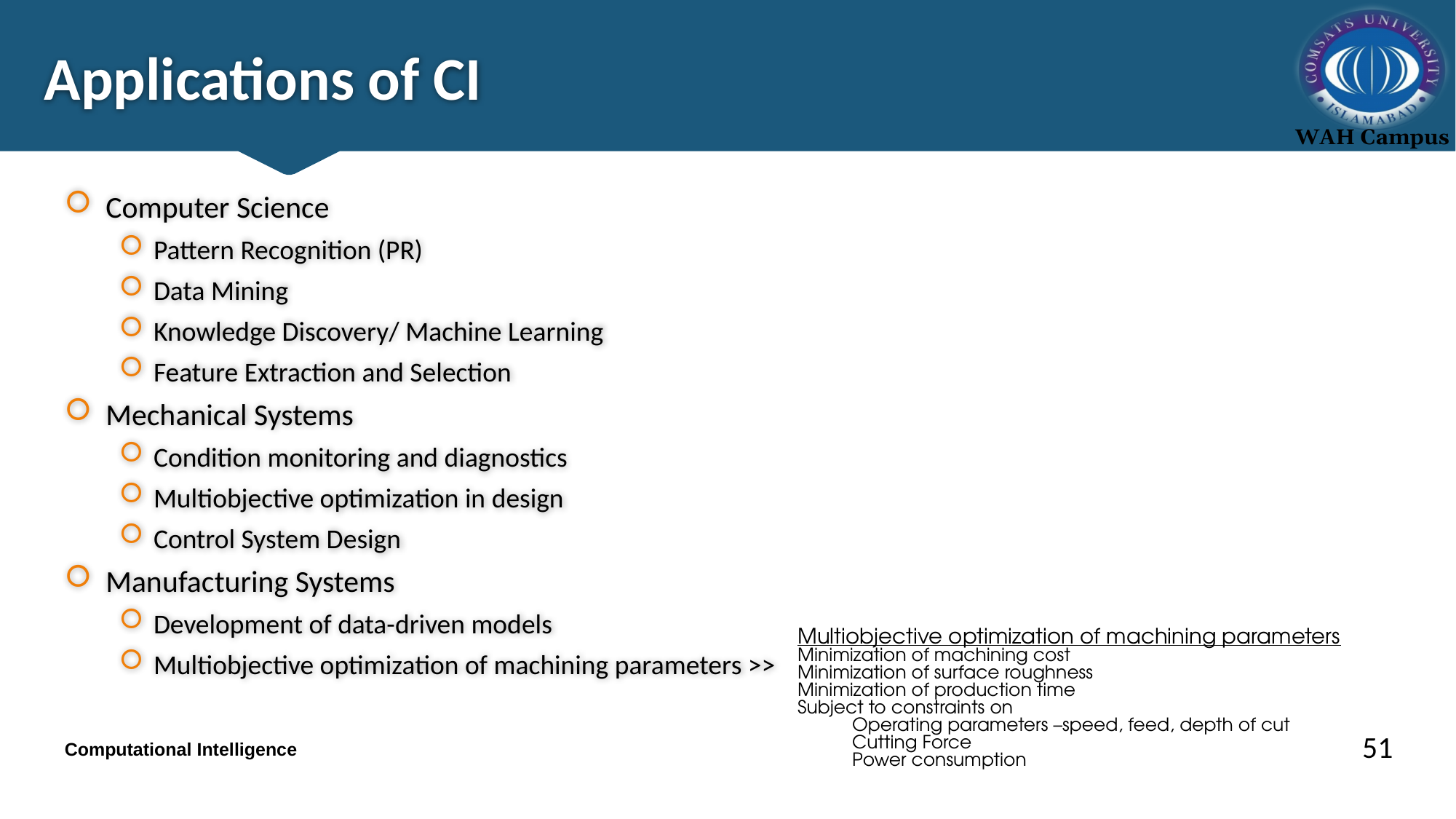

# Applications of CI
Computer Science
Pattern Recognition (PR)
Data Mining
Knowledge Discovery/ Machine Learning
Feature Extraction and Selection
Mechanical Systems
Condition monitoring and diagnostics
Multiobjective optimization in design
Control System Design
Manufacturing Systems
Development of data-driven models
Multiobjective optimization of machining parameters >>

Multiobjective optimization of machining parameters Minimization of machining cost
Minimization of surface roughness
Minimization of production time
Subject to constraints on
Operating parameters –speed, feed, depth of cut
Cutting Force
Power consumption
51
Computational Intelligence